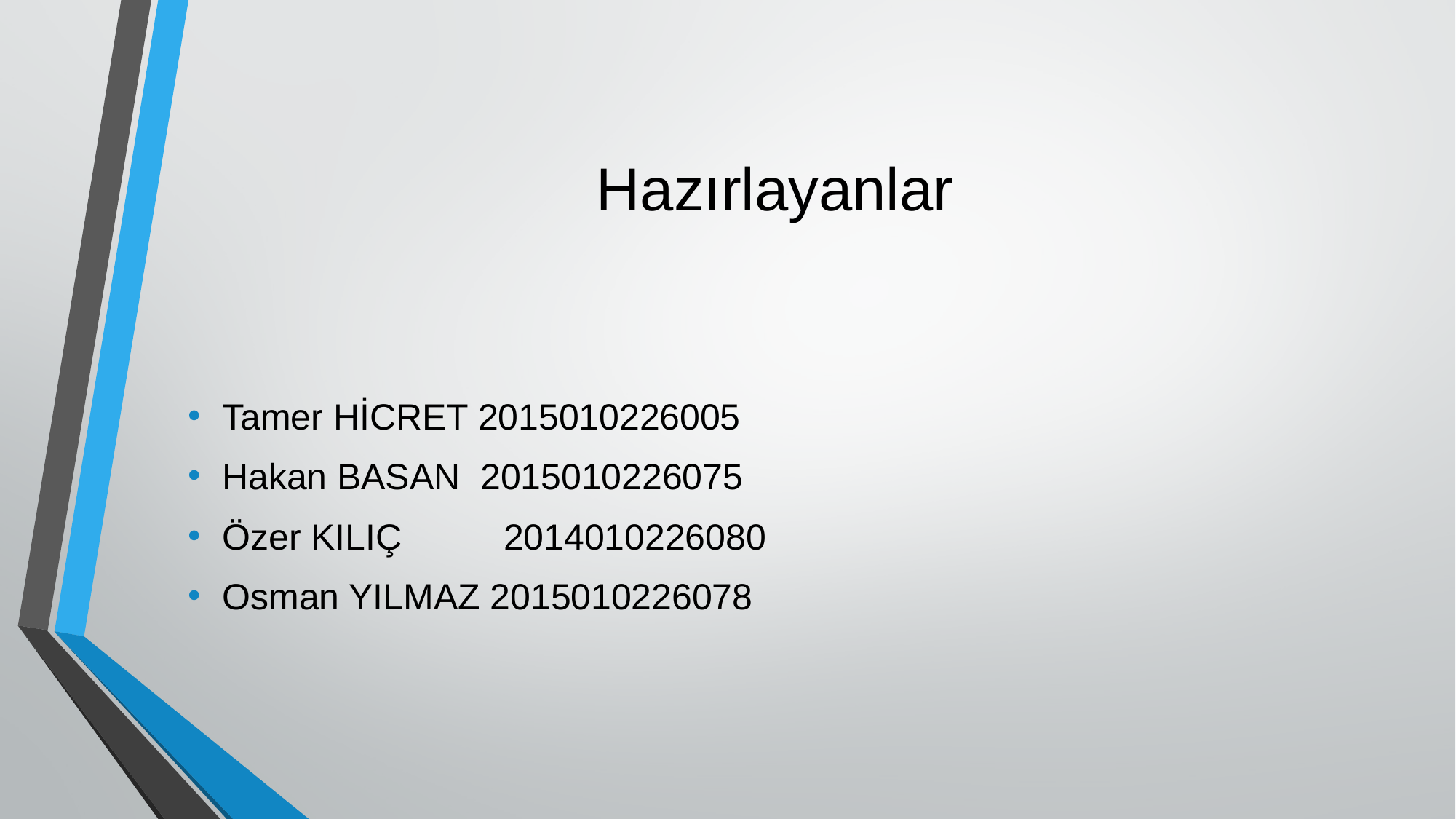

# Hazırlayanlar
Tamer HİCRET 2015010226005
Hakan BASAN  2015010226075
Özer KILIÇ          2014010226080
Osman YILMAZ 2015010226078